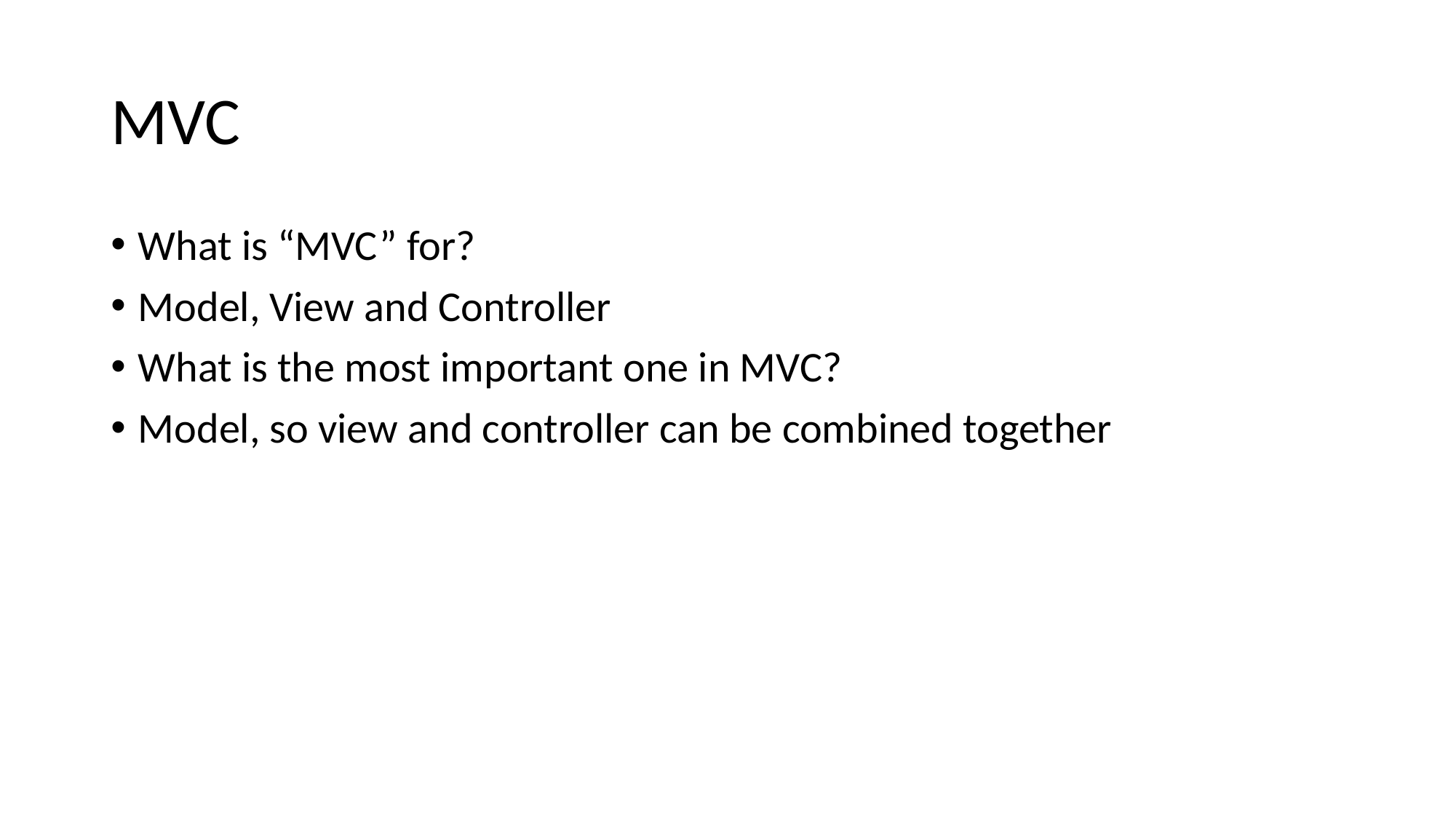

# MVC
What is “MVC” for?
Model, View and Controller
What is the most important one in MVC?
Model, so view and controller can be combined together